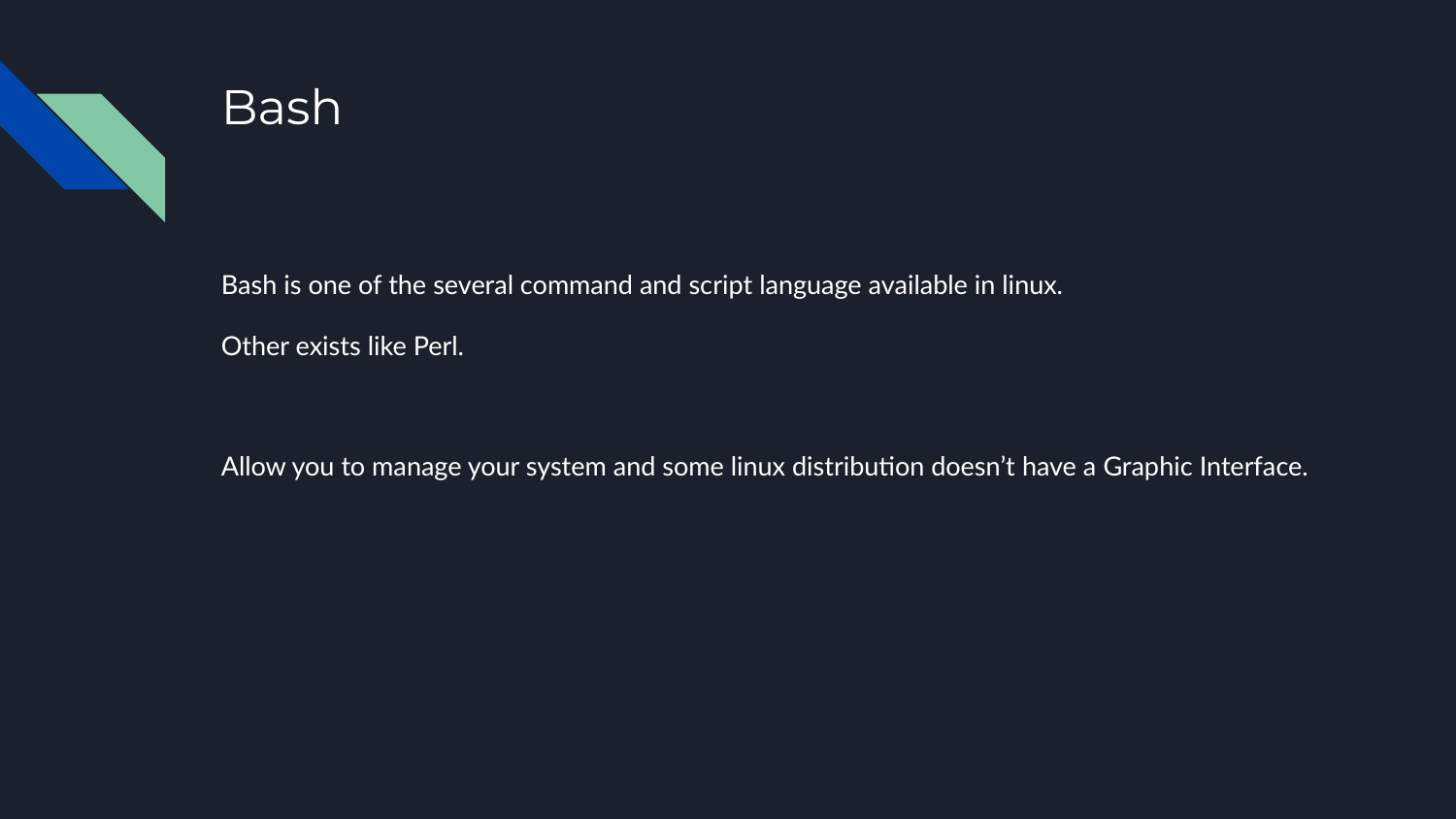

# Bash
Bash is one of the several command and script language available in linux.
Other exists like Perl.

Allow you to manage your system and some linux distribution doesn’t have a Graphic Interface.